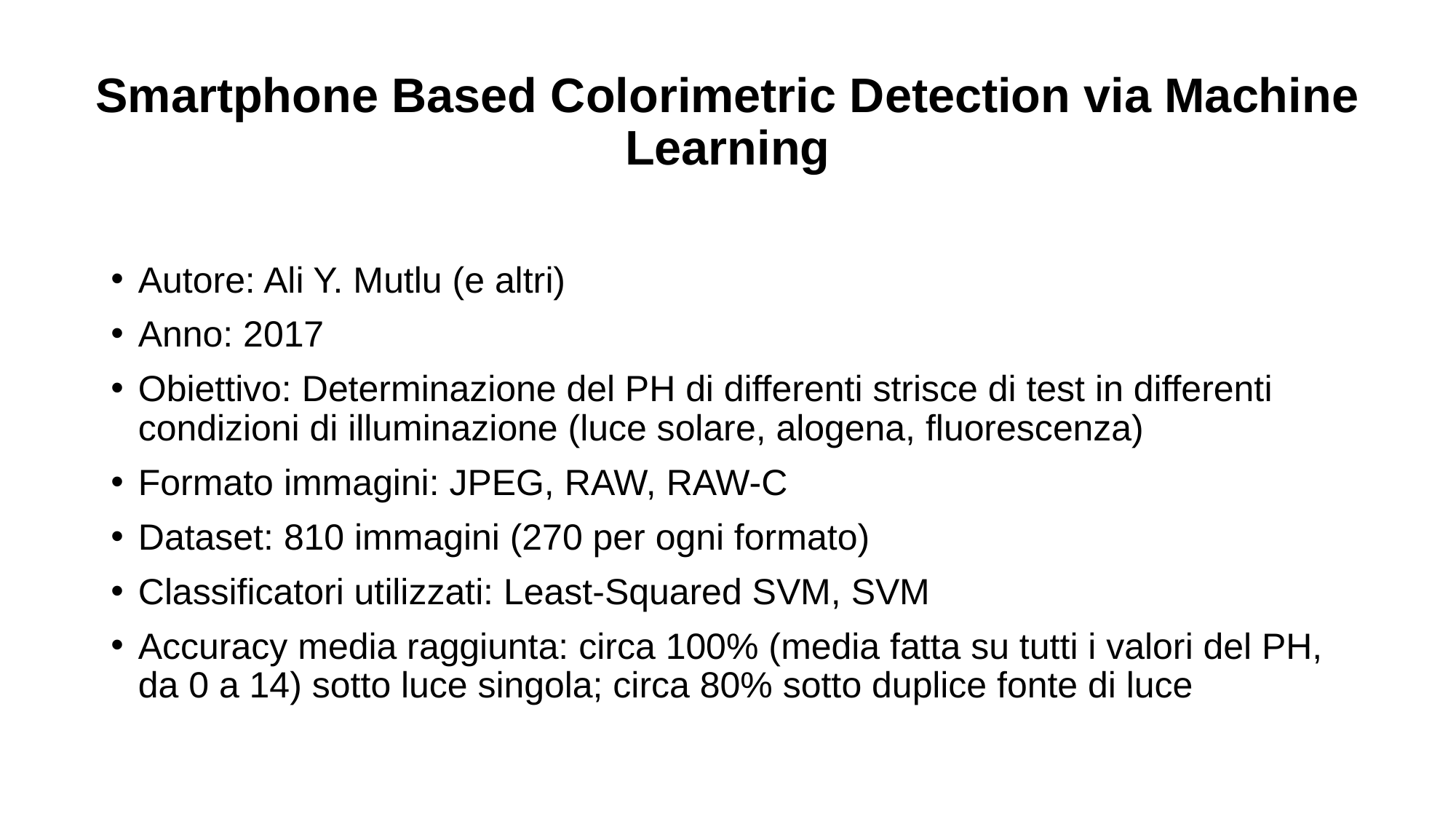

# Smartphone Based Colorimetric Detection via Machine Learning
Autore: Ali Y. Mutlu (e altri)
Anno: 2017
Obiettivo: Determinazione del PH di differenti strisce di test in differenti condizioni di illuminazione (luce solare, alogena, fluorescenza)
Formato immagini: JPEG, RAW, RAW-C
Dataset: 810 immagini (270 per ogni formato)
Classificatori utilizzati: Least-Squared SVM, SVM
Accuracy media raggiunta: circa 100% (media fatta su tutti i valori del PH, da 0 a 14) sotto luce singola; circa 80% sotto duplice fonte di luce